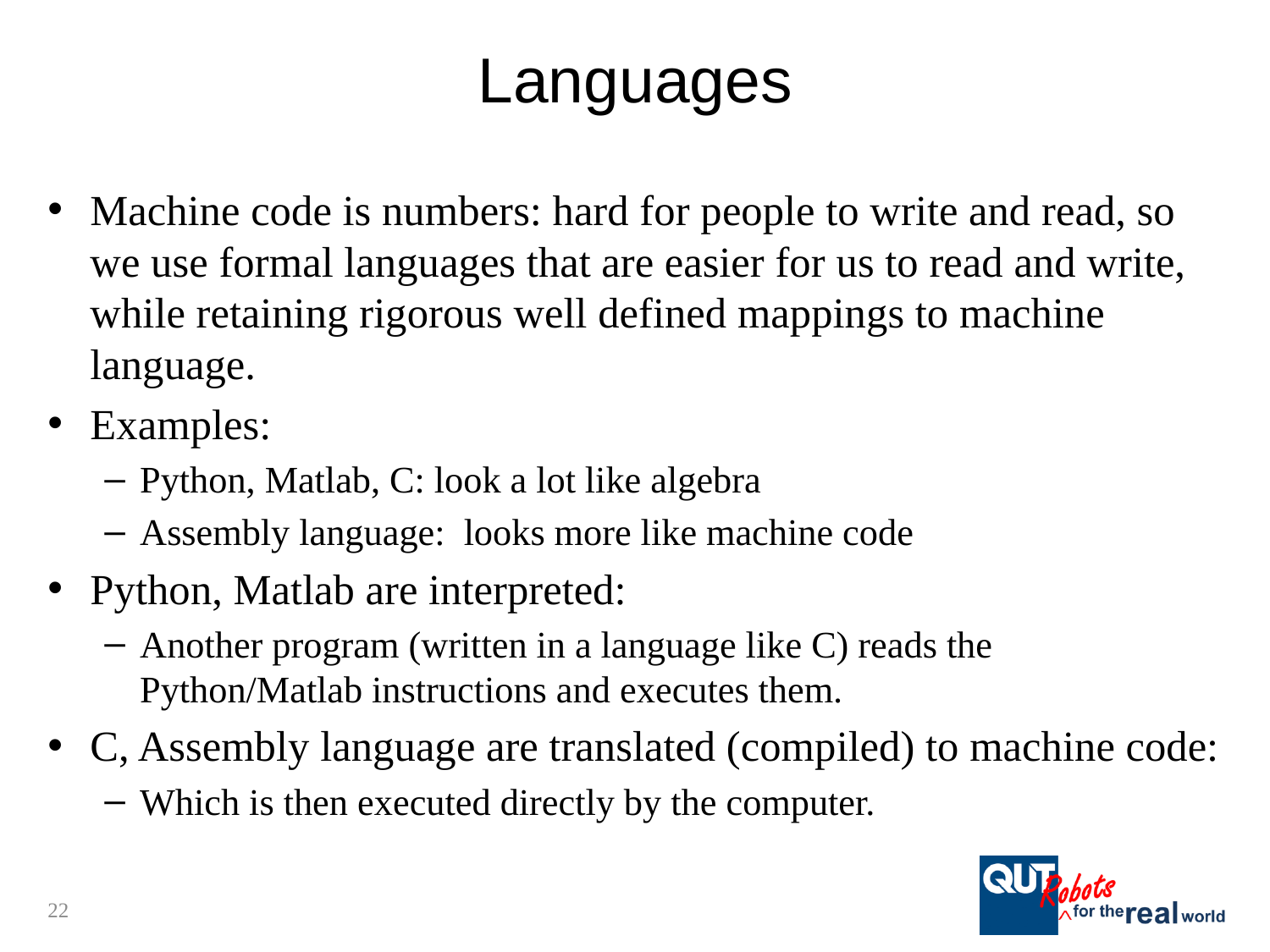

# Languages
Machine code is numbers: hard for people to write and read, so we use formal languages that are easier for us to read and write, while retaining rigorous well defined mappings to machine language.
Examples:
Python, Matlab, C: look a lot like algebra
Assembly language:  looks more like machine code
Python, Matlab are interpreted:
Another program (written in a language like C) reads the Python/Matlab instructions and executes them.
C, Assembly language are translated (compiled) to machine code:
Which is then executed directly by the computer.

22